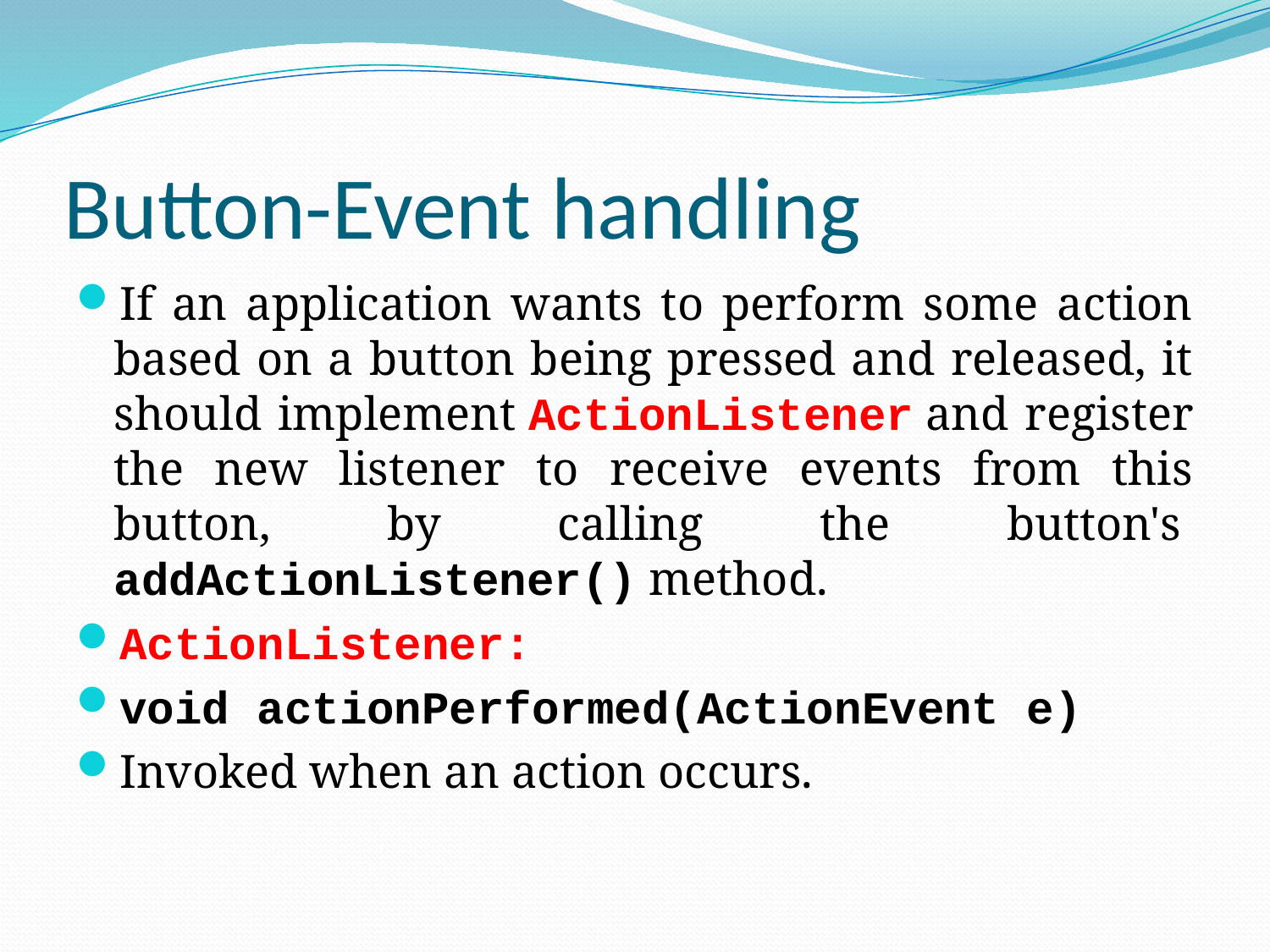

# Button-Event handling
If an application wants to perform some action based on a button being pressed and released, it should implement ActionListener and register the new listener to receive events from this button, by calling the button's  addActionListener() method.
ActionListener:
void actionPerformed(ActionEvent e)
Invoked when an action occurs.